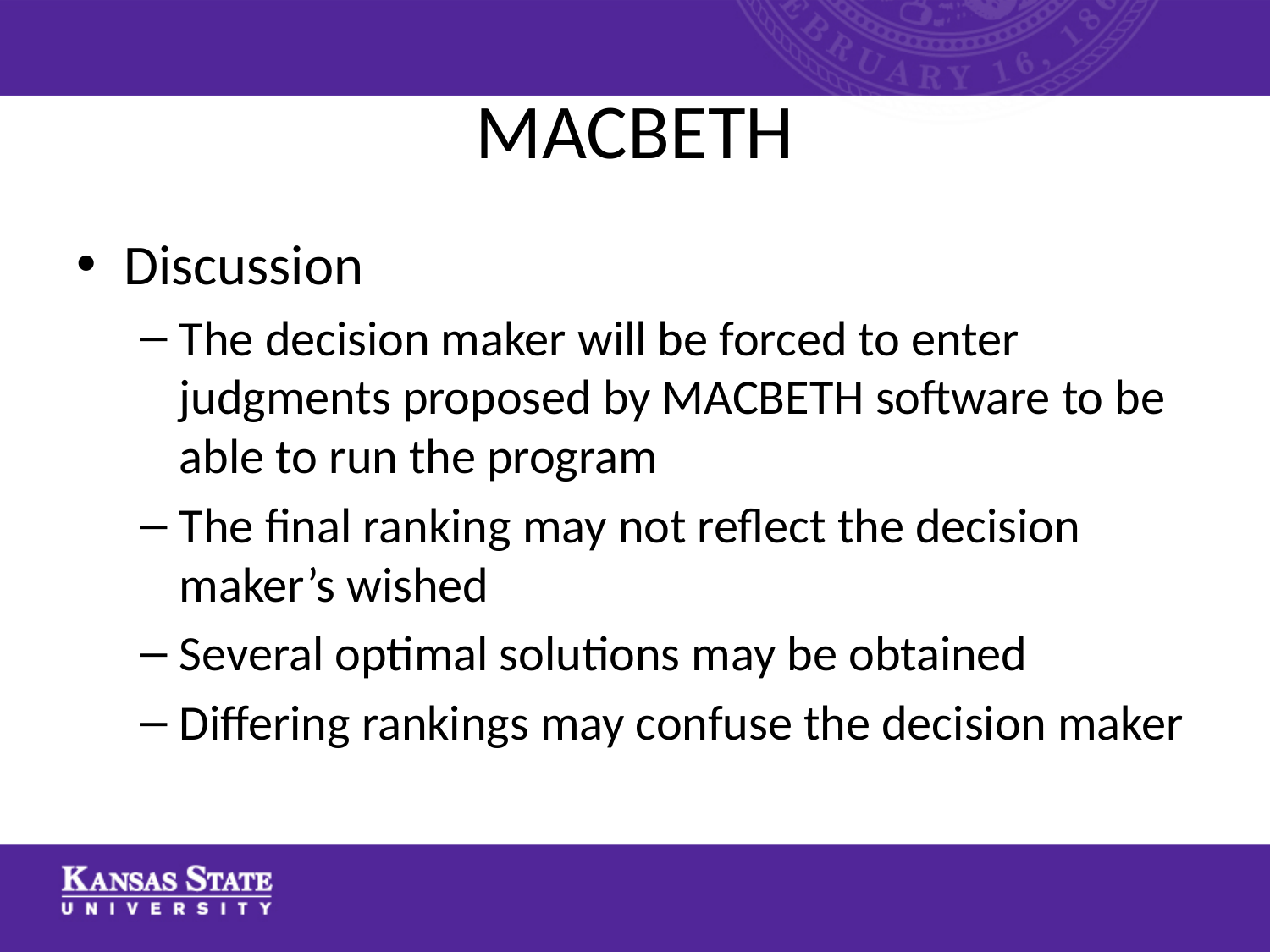

# MACBETH
Discussion
The decision maker will be forced to enter judgments proposed by MACBETH software to be able to run the program
The final ranking may not reflect the decision maker’s wished
Several optimal solutions may be obtained
Differing rankings may confuse the decision maker